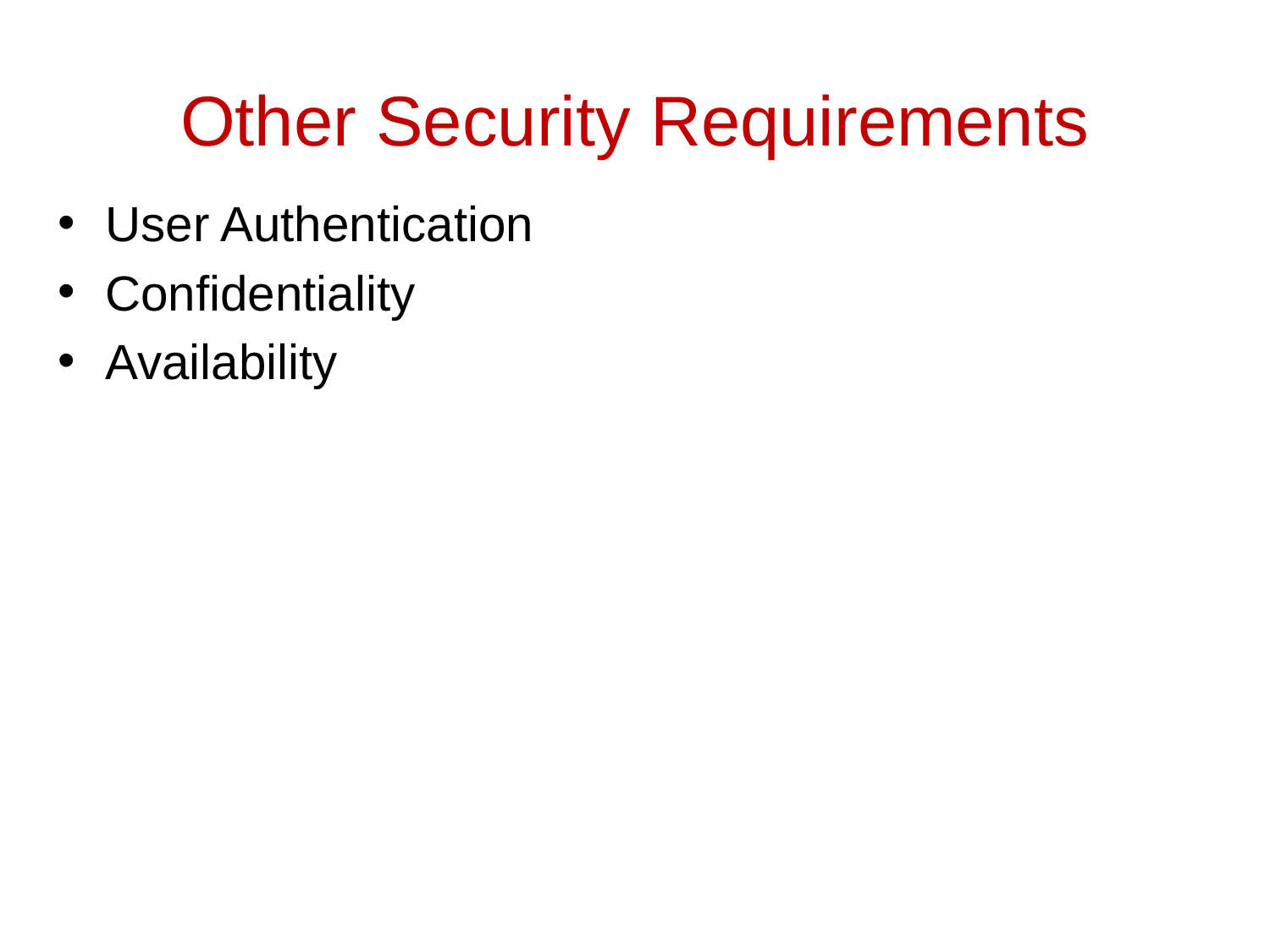

# Other Security Requirements
User Authentication
Confidentiality
Availability